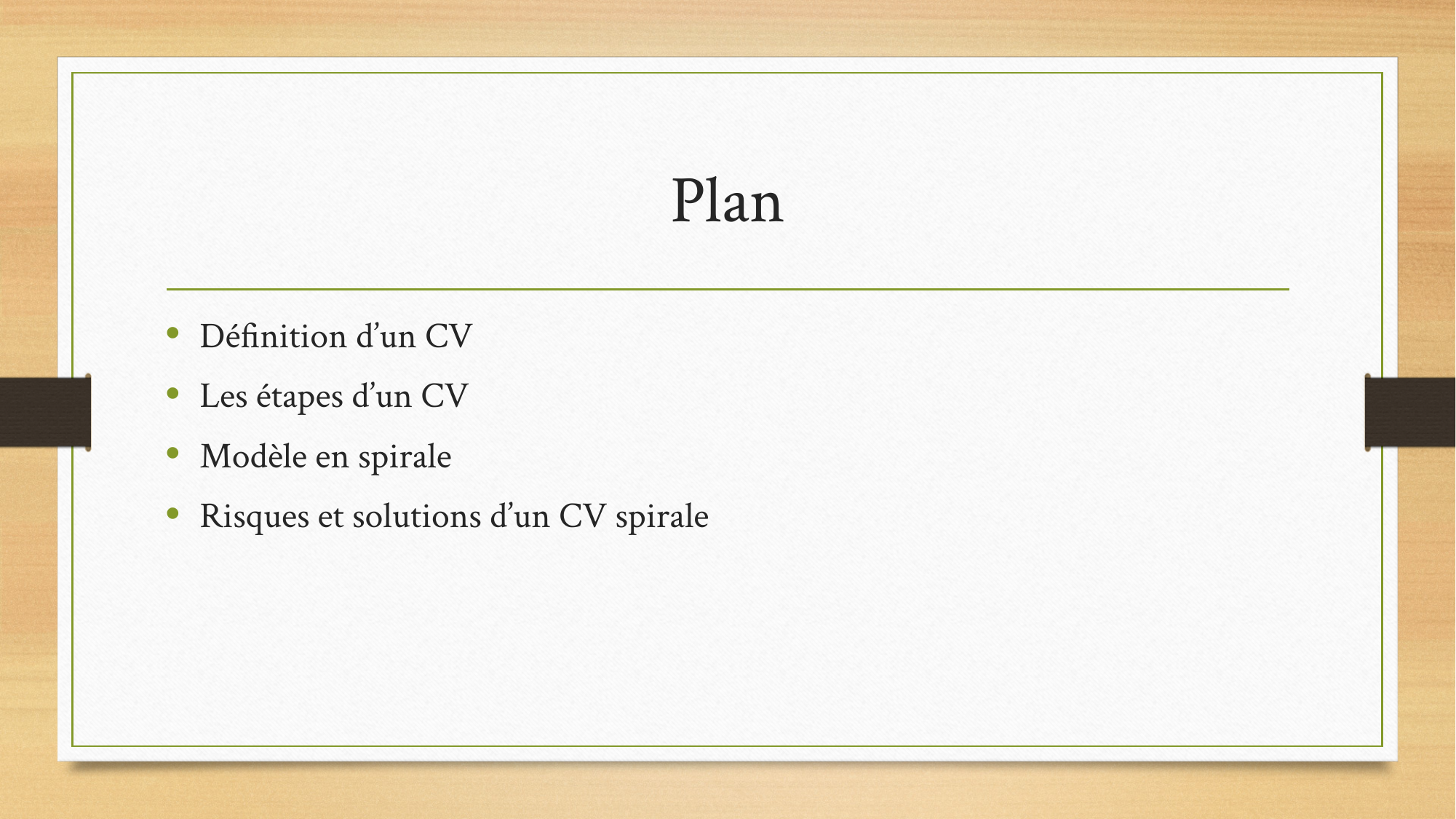

# Plan
Définition d’un CV
Les étapes d’un CV
Modèle en spirale
Risques et solutions d’un CV spirale